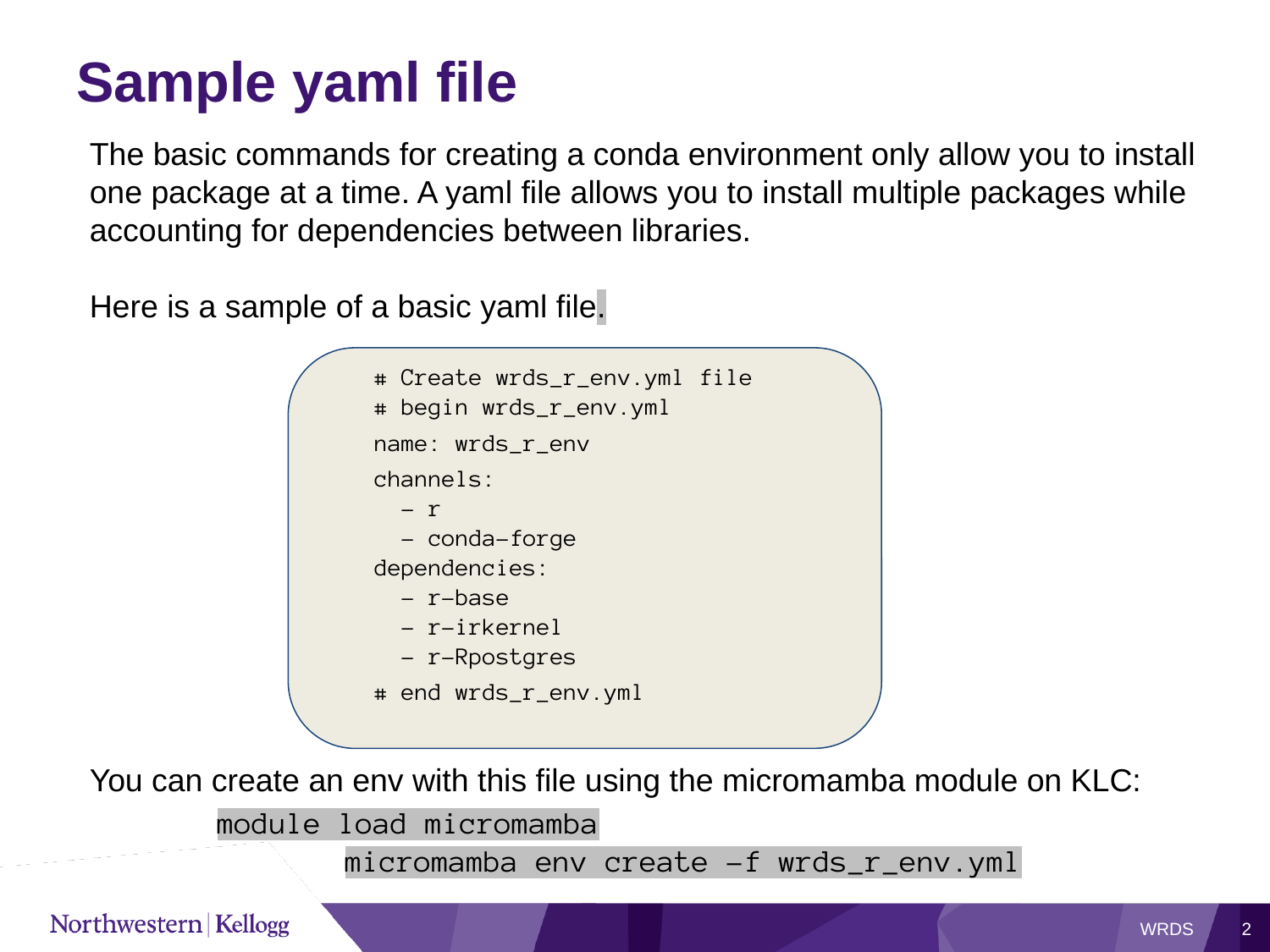

# Sample yaml file
The basic commands for creating a conda environment only allow you to install one package at a time. A yaml file allows you to install multiple packages while accounting for dependencies between libraries.

Here is a sample of a basic yaml file.

You can create an env with this file using the micromamba module on KLC:

module load micromamba
micromamba env create -f wrds_r_env.yml

    # Create wrds_r_env.yml file
    # begin wrds_r_env.yml

    name: wrds_r_env

    channels:
      - r
      - conda-forge
    dependencies:
      - r-base
      - r-irkernel
      - r-Rpostgres

    # end wrds_r_env.yml

WRDS
2